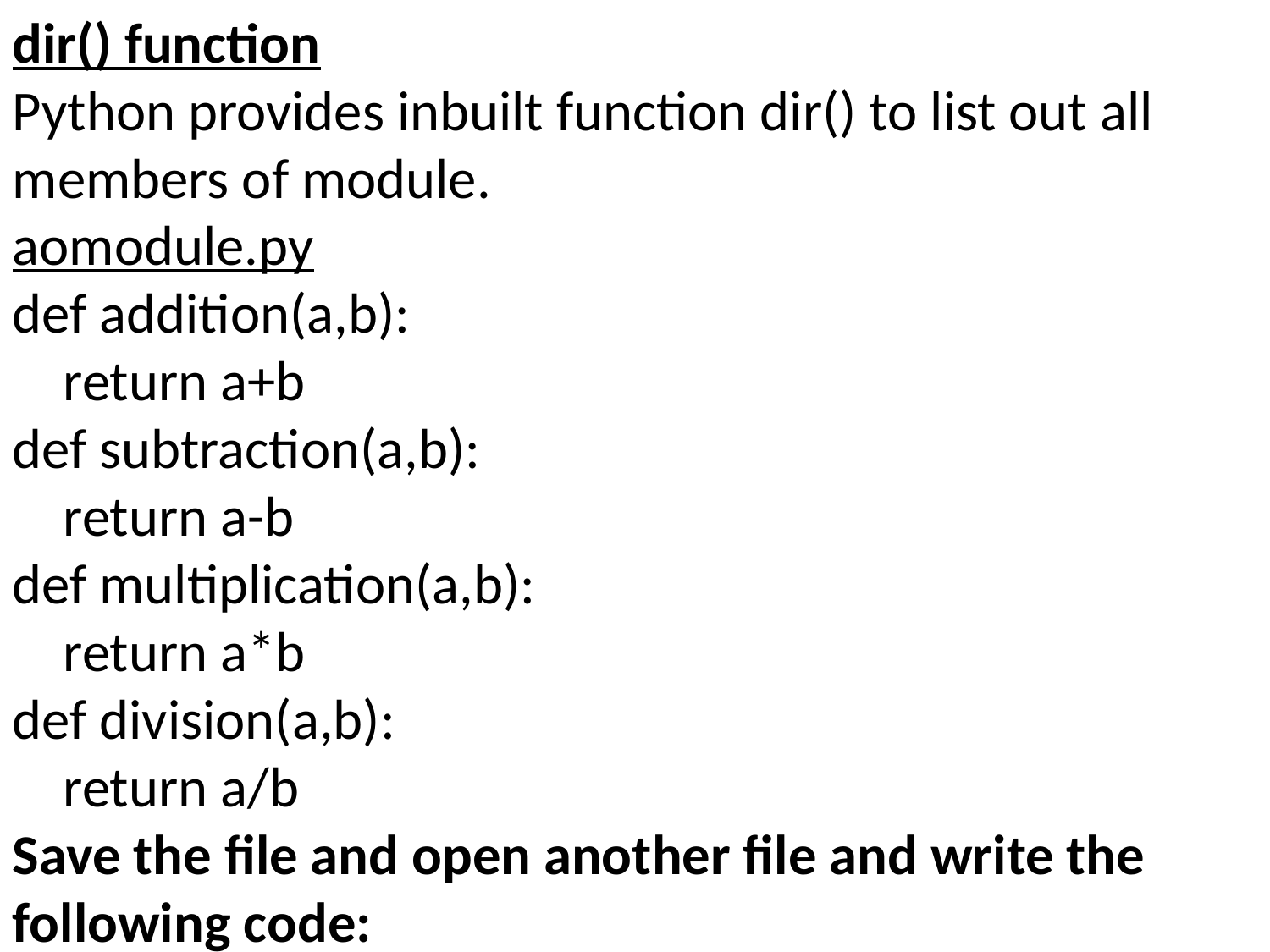

dir() function
Python provides inbuilt function dir() to list out all members of module.
aomodule.py
def addition(a,b):
    return a+b
def subtraction(a,b):
    return a-b
def multiplication(a,b):
    return a*b
def division(a,b):
    return a/b
Save the file and open another file and write the following code: